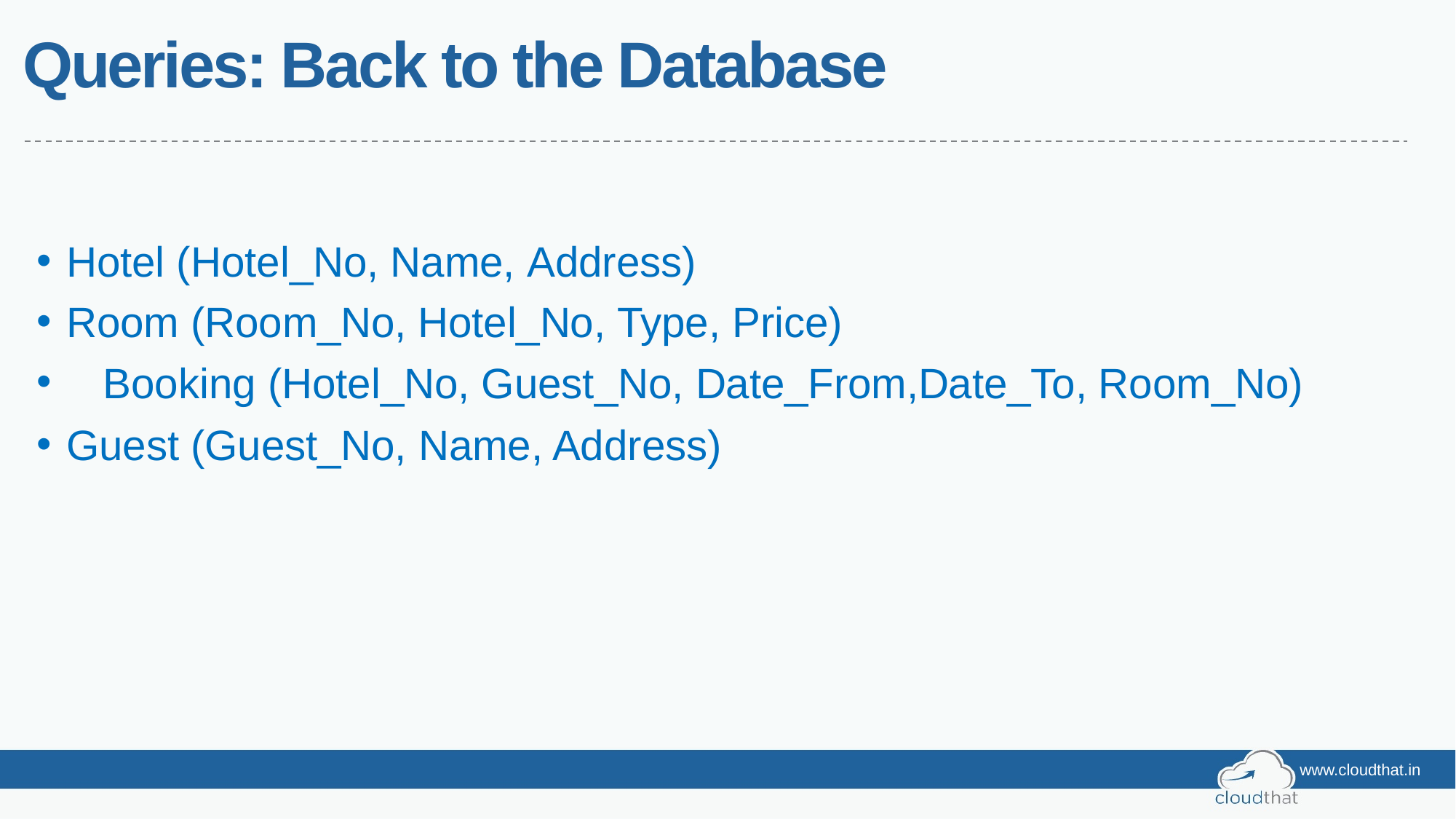

# Queries: Back to the Database
Hotel (Hotel_No, Name, Address)
Room (Room_No, Hotel_No, Type, Price)
 Booking (Hotel_No, Guest_No, Date_From,Date_To, Room_No)
Guest (Guest_No, Name, Address)